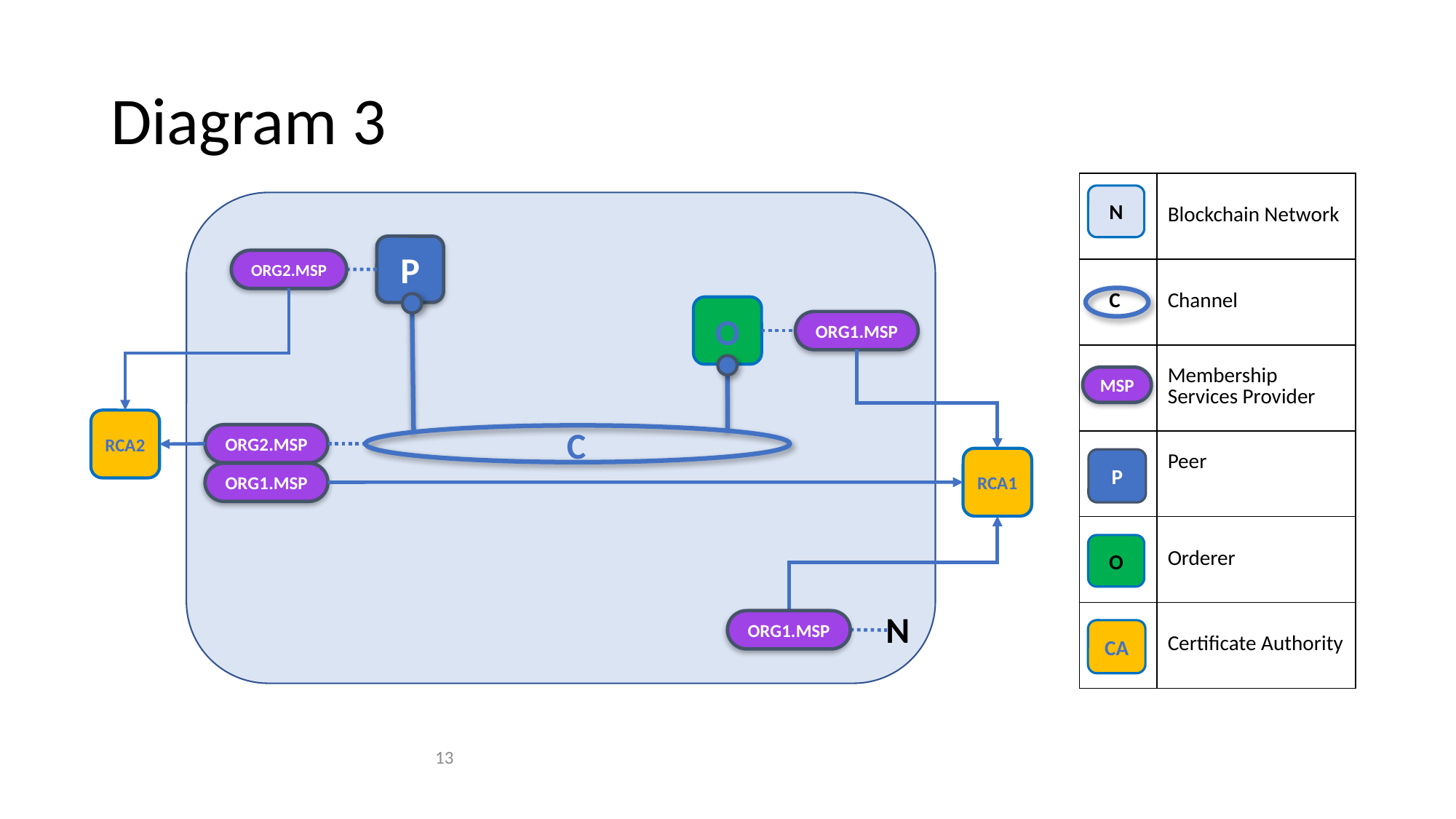

# Diagram 3
|  | Blockchain Network |
| --- | --- |
| C | Channel |
|  | Membership Services Provider |
|  | Peer |
|  | Orderer |
|  | Certificate Authority |
N

P
ORG2.MSP

O
ORG1.MSP

MSP
RCA2
C
ORG2.MSP

RCA1
P
ORG1.MSP
O
N
ORG1.MSP
CA
13